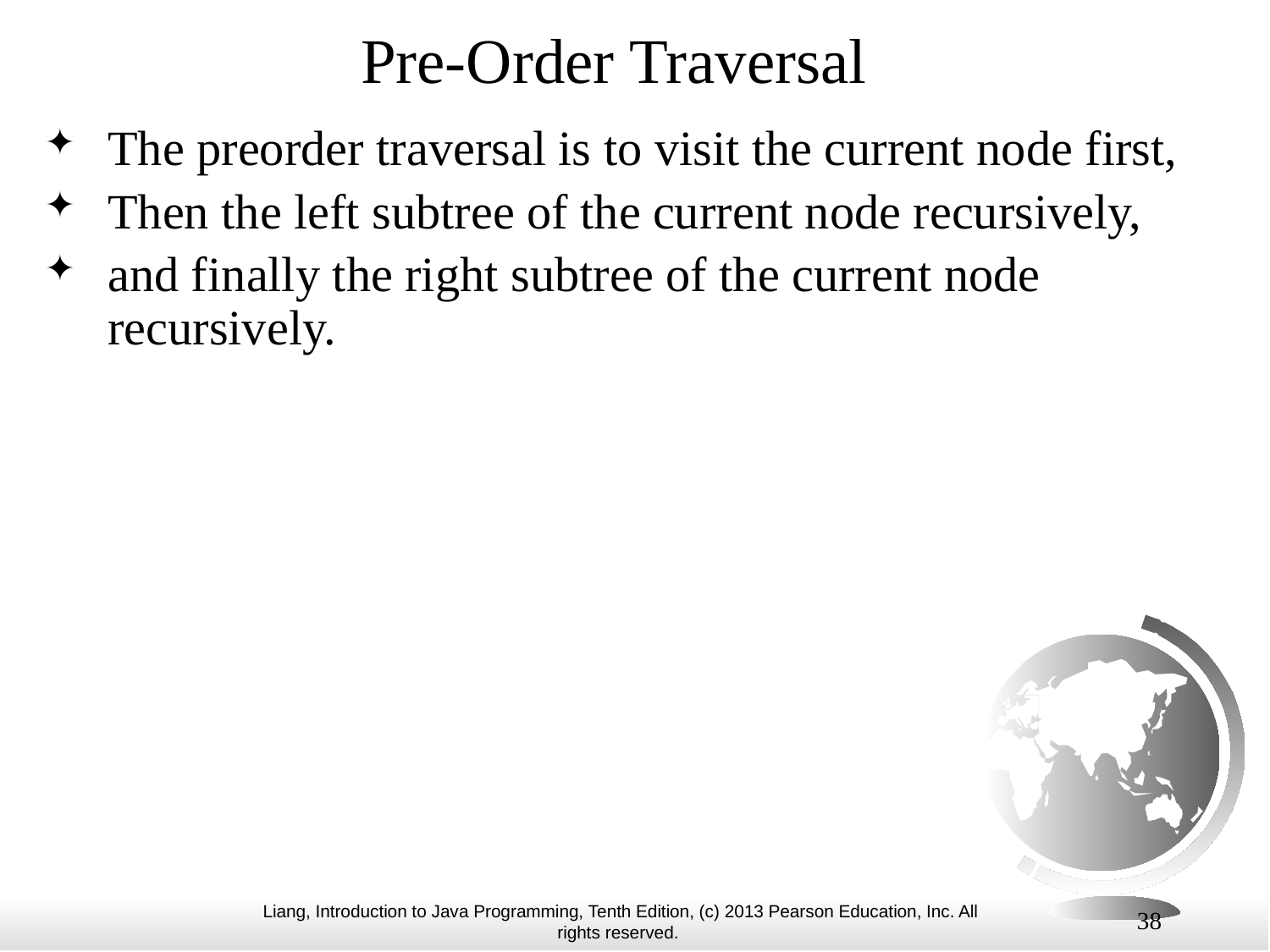

# Pre-Order Traversal
The preorder traversal is to visit the current node first,
Then the left subtree of the current node recursively,
and finally the right subtree of the current node recursively.

38